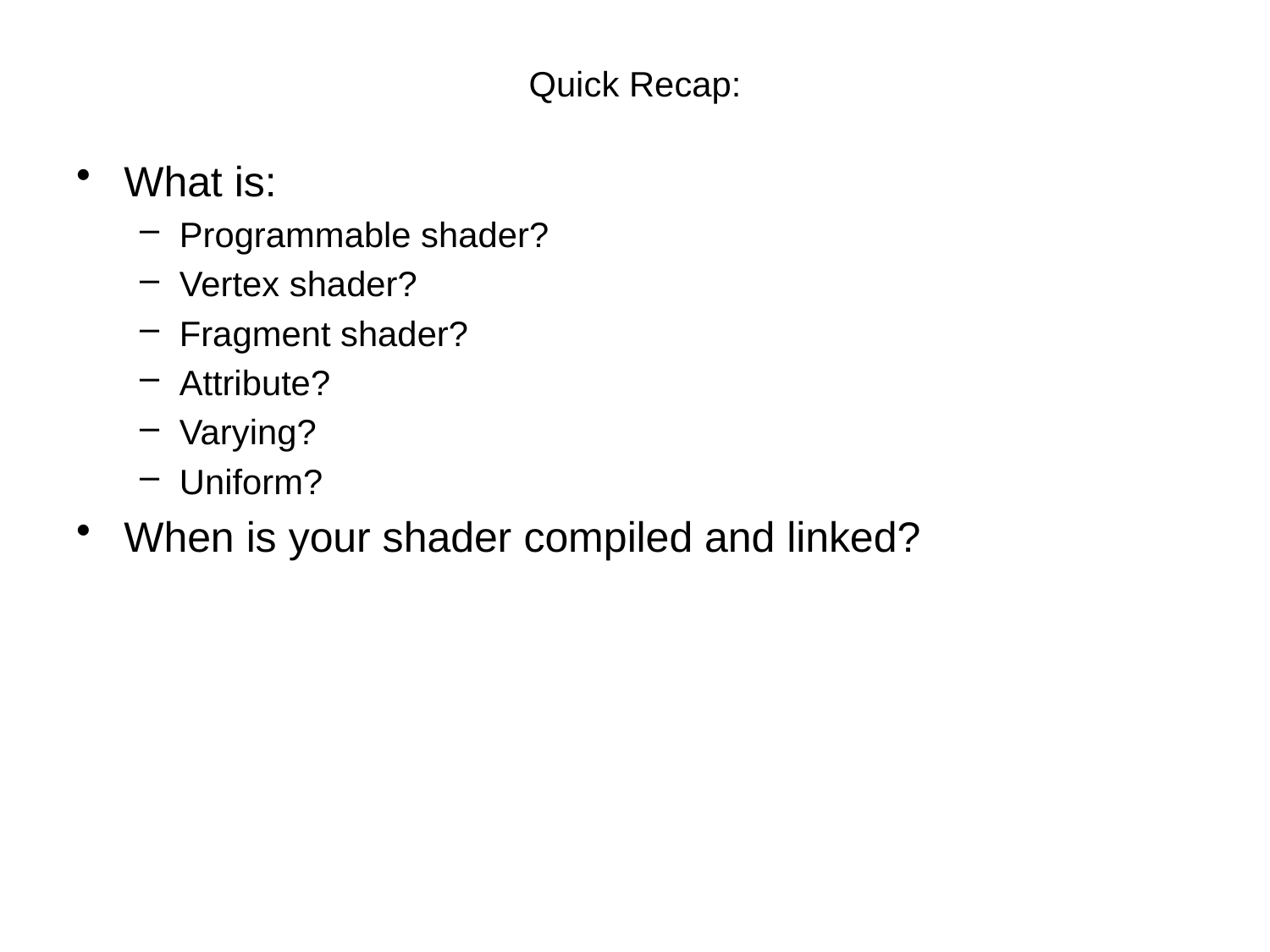

# Quick Recap:
What is:
Programmable shader?
Vertex shader?
Fragment shader?
Attribute?
Varying?
Uniform?
When is your shader compiled and linked?